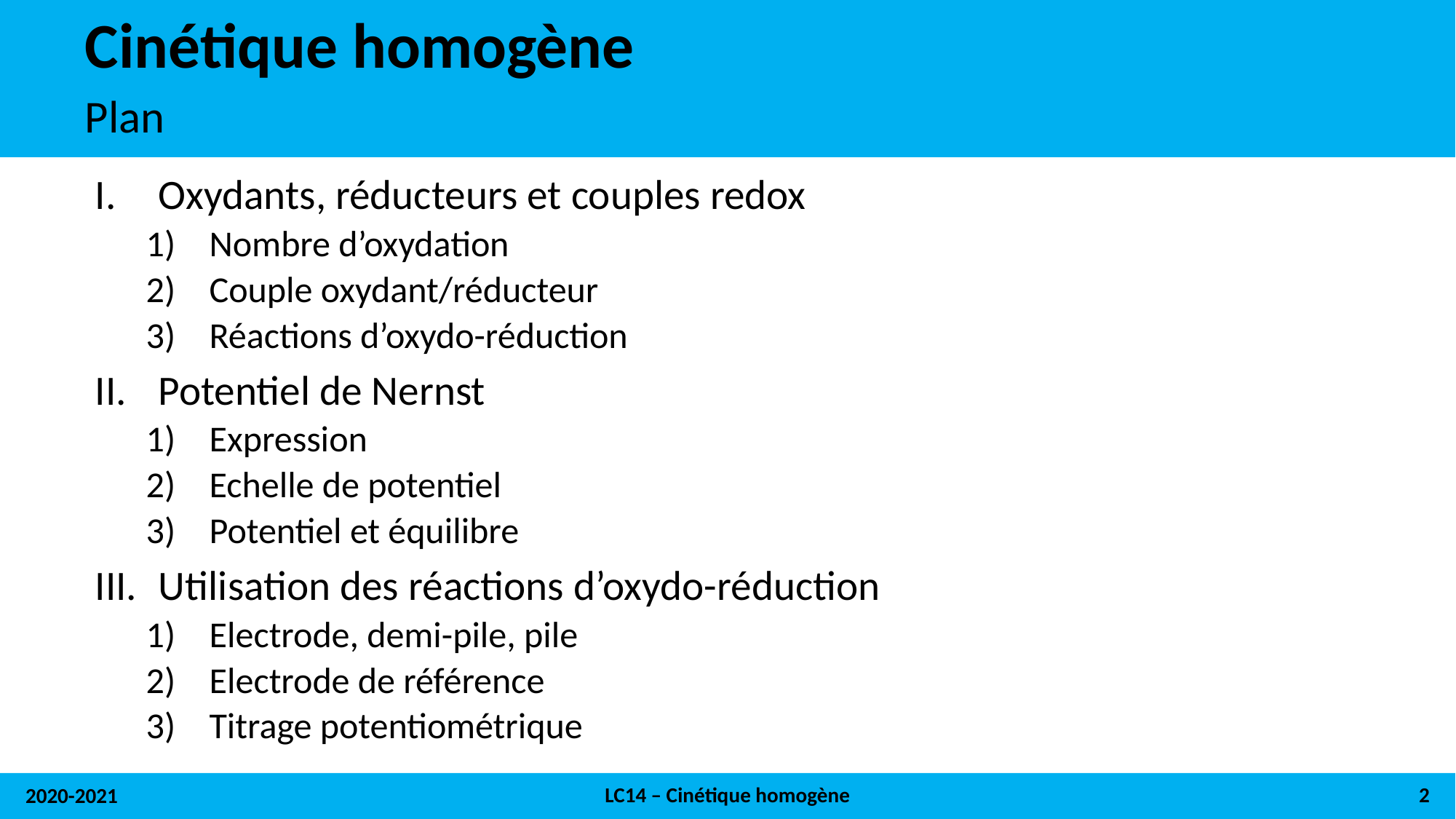

# Cinétique homogène
Plan
Oxydants, réducteurs et couples redox
Nombre d’oxydation
Couple oxydant/réducteur
Réactions d’oxydo-réduction
Potentiel de Nernst
Expression
Echelle de potentiel
Potentiel et équilibre
Utilisation des réactions d’oxydo-réduction
Electrode, demi-pile, pile
Electrode de référence
Titrage potentiométrique

LC14 – Cinétique homogène
2
2020-2021